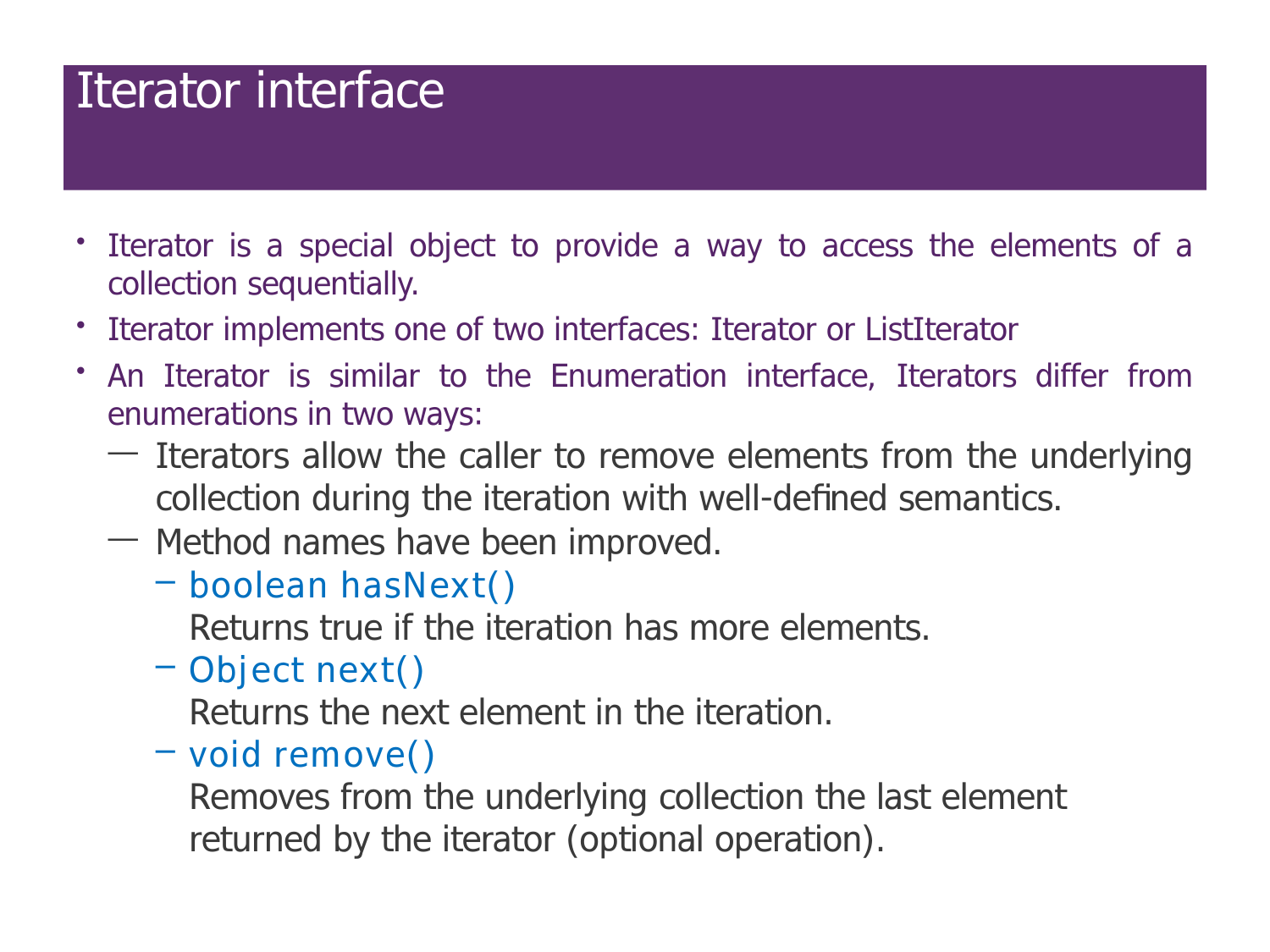

# Iterator interface
Iterator is a special object to provide a way to access the elements of a collection sequentially.
Iterator implements one of two interfaces: Iterator or ListIterator
An Iterator is similar to the Enumeration interface, Iterators differ from enumerations in two ways:
Iterators allow the caller to remove elements from the underlying collection during the iteration with well-defined semantics.
Method names have been improved.
boolean hasNext()
Returns true if the iteration has more elements.
Object next()
Returns the next element in the iteration.
void remove()
Removes from the underlying collection the last element returned by the iterator (optional operation).